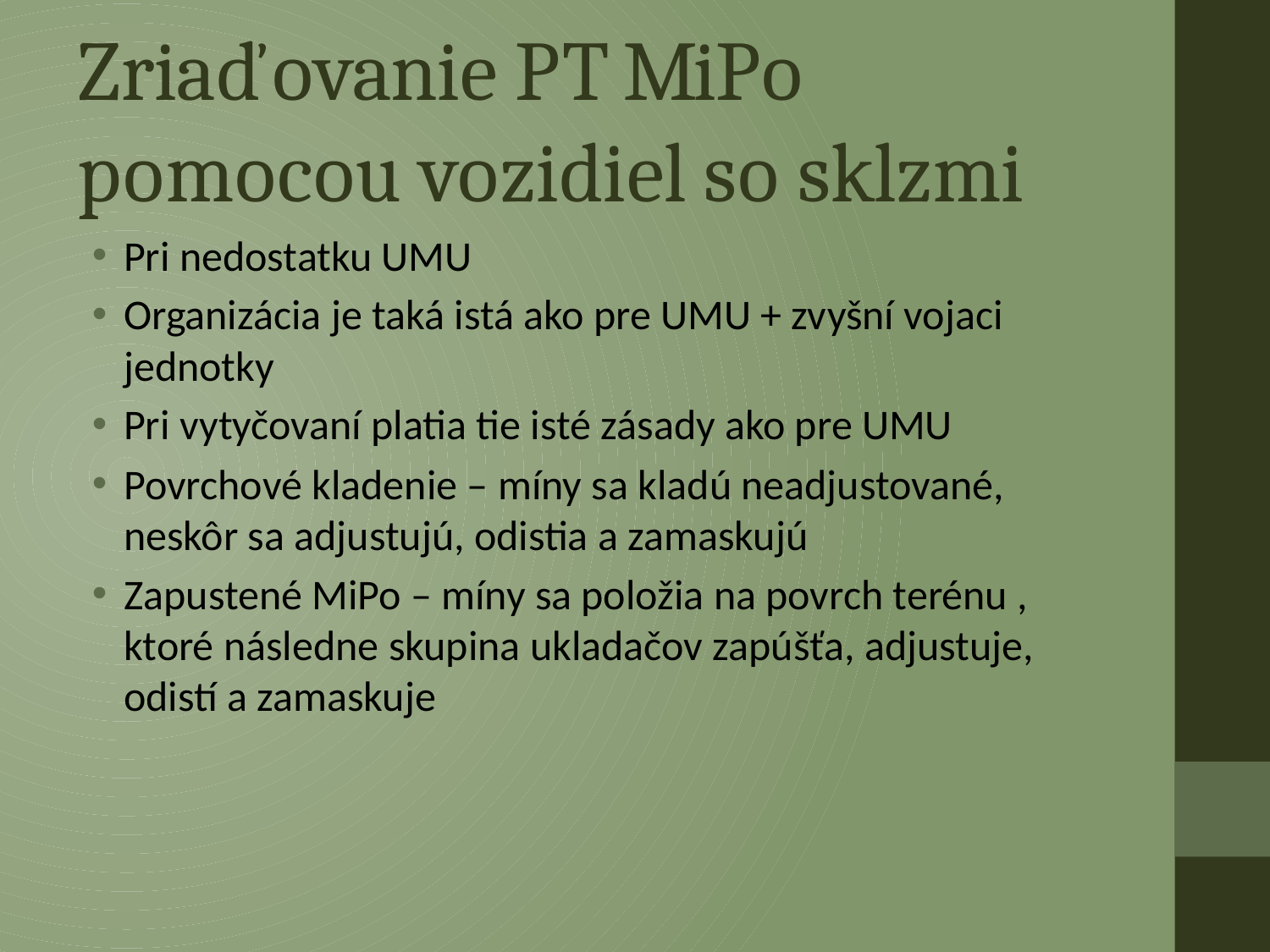

# Zriaďovanie PT MiPo pomocou vozidiel so sklzmi
Pri nedostatku UMU
Organizácia je taká istá ako pre UMU + zvyšní vojaci jednotky
Pri vytyčovaní platia tie isté zásady ako pre UMU
Povrchové kladenie – míny sa kladú neadjustované, neskôr sa adjustujú, odistia a zamaskujú
Zapustené MiPo – míny sa položia na povrch terénu , ktoré následne skupina ukladačov zapúšťa, adjustuje, odistí a zamaskuje